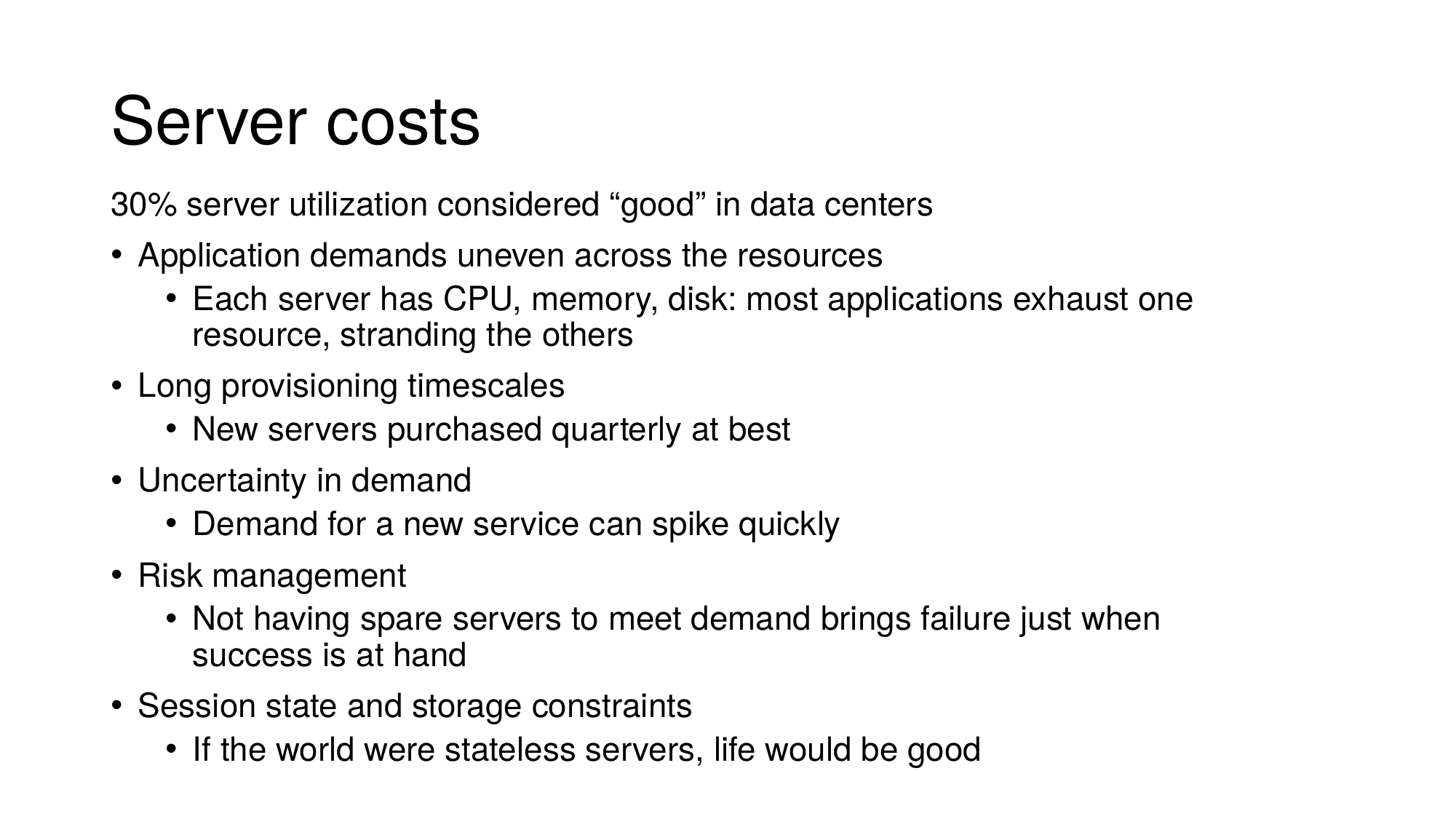

# Server costs
30% server utilization considered “good” in data centers
Application demands uneven across the resources
Each server has CPU, memory, disk: most applications exhaust one resource, stranding the others
Long provisioning timescales
New servers purchased quarterly at best
Uncertainty in demand
Demand for a new service can spike quickly
Risk management
Not having spare servers to meet demand brings failure just when success is at hand
Session state and storage constraints
If the world were stateless servers, life would be good